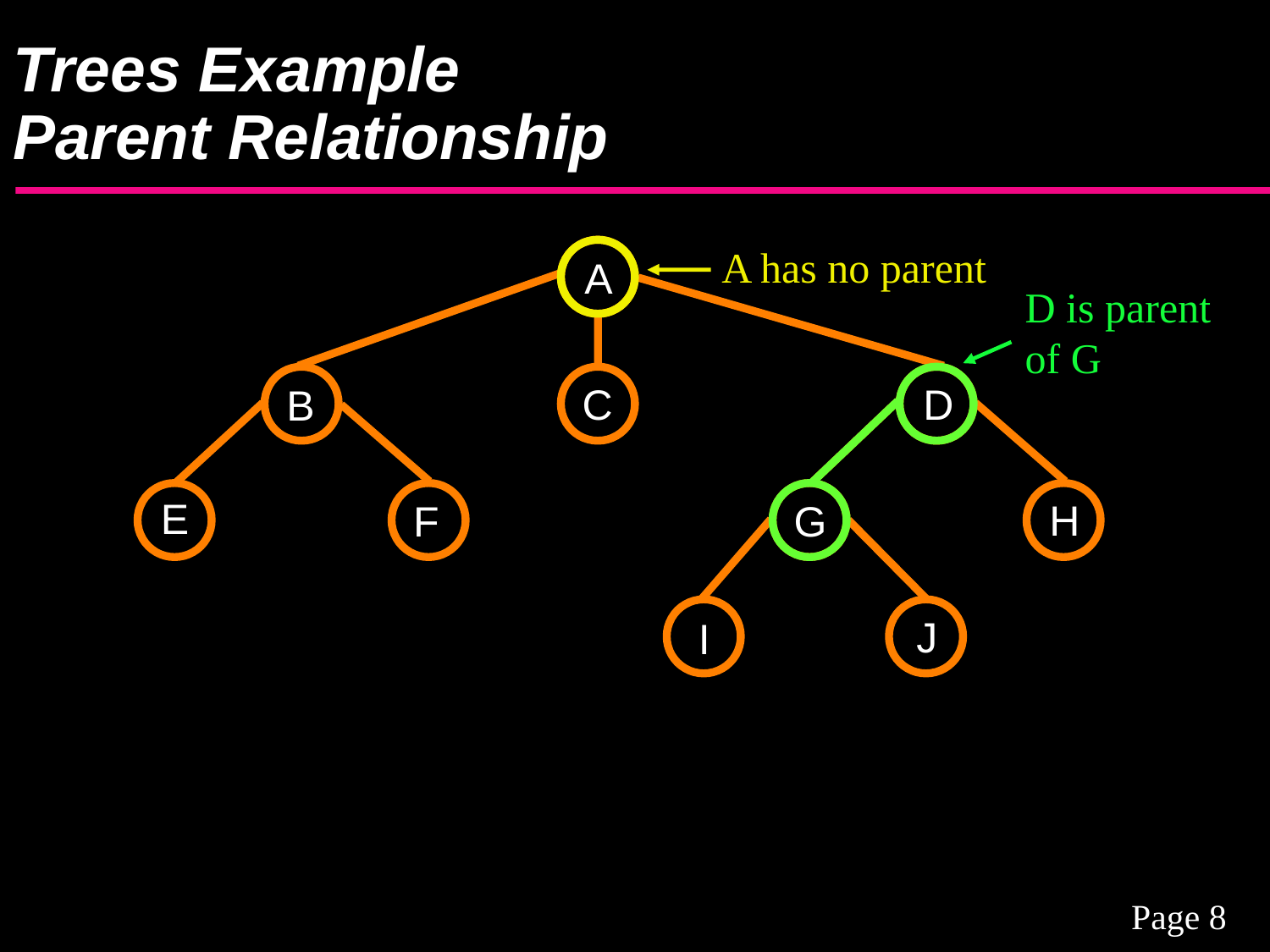

# Trees Example Parent Relationship

A has no parent

A

D
C
B

E
H
F
G

J
I
D is parent of G